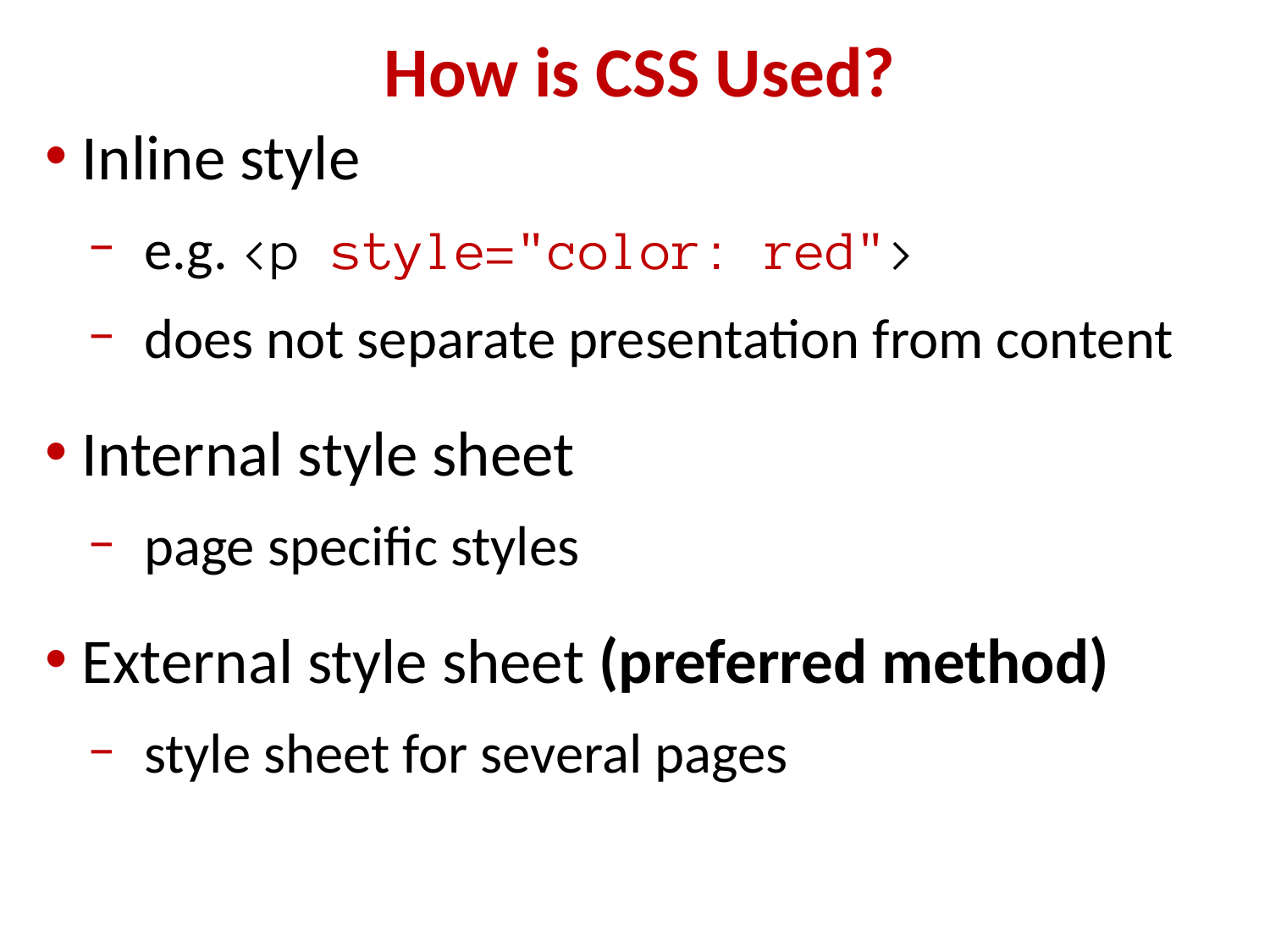

How is CSS Used?
Inline style
e.g. <p style="color: red">
does not separate presentation from content
Internal style sheet
page specific styles
External style sheet (preferred method)
style sheet for several pages